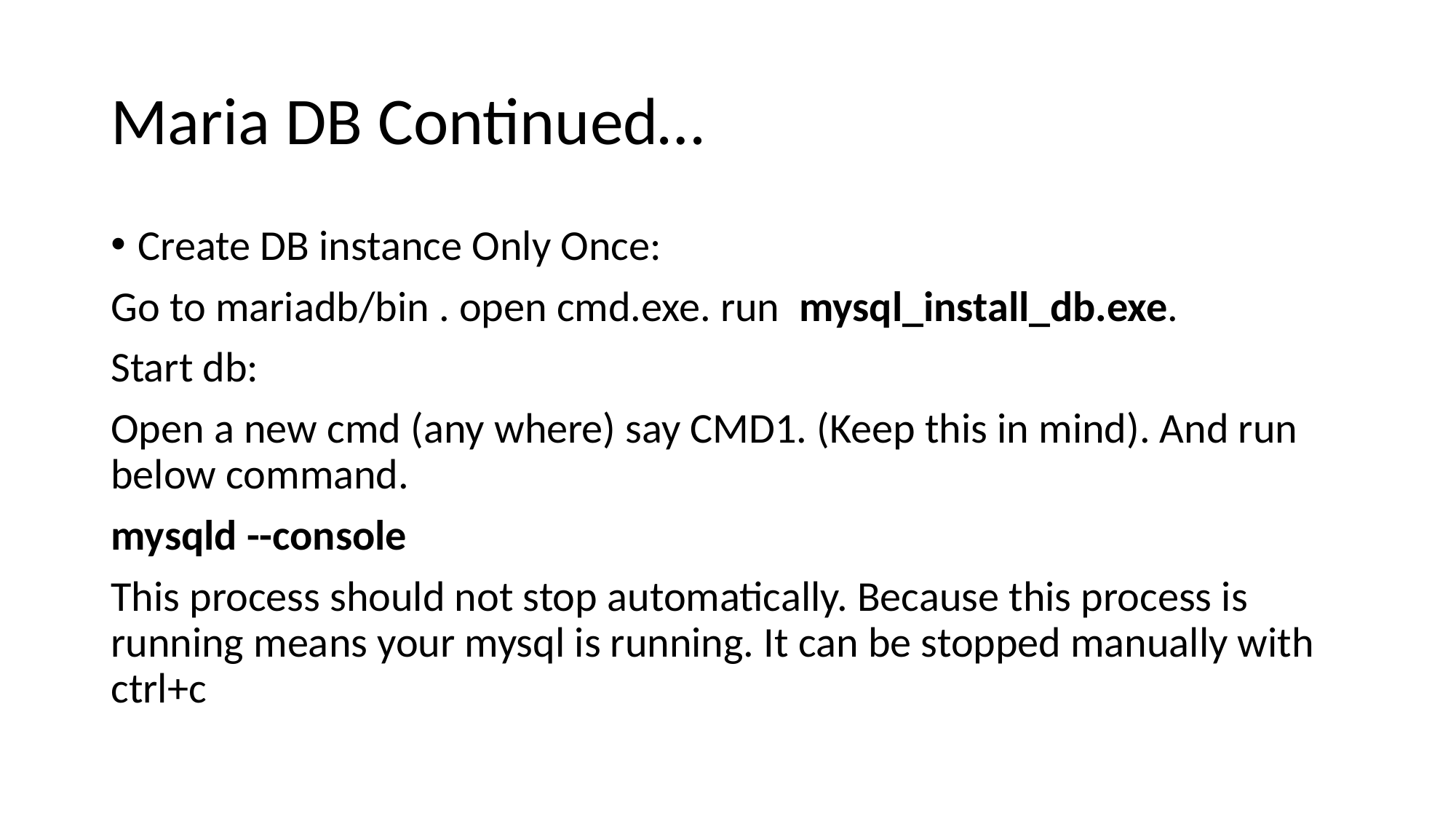

# Maria DB Continued…
Create DB instance Only Once:
Go to mariadb/bin . open cmd.exe. run  mysql_install_db.exe.
Start db:
Open a new cmd (any where) say CMD1. (Keep this in mind). And run below command.
mysqld --console
This process should not stop automatically. Because this process is running means your mysql is running. It can be stopped manually with ctrl+c